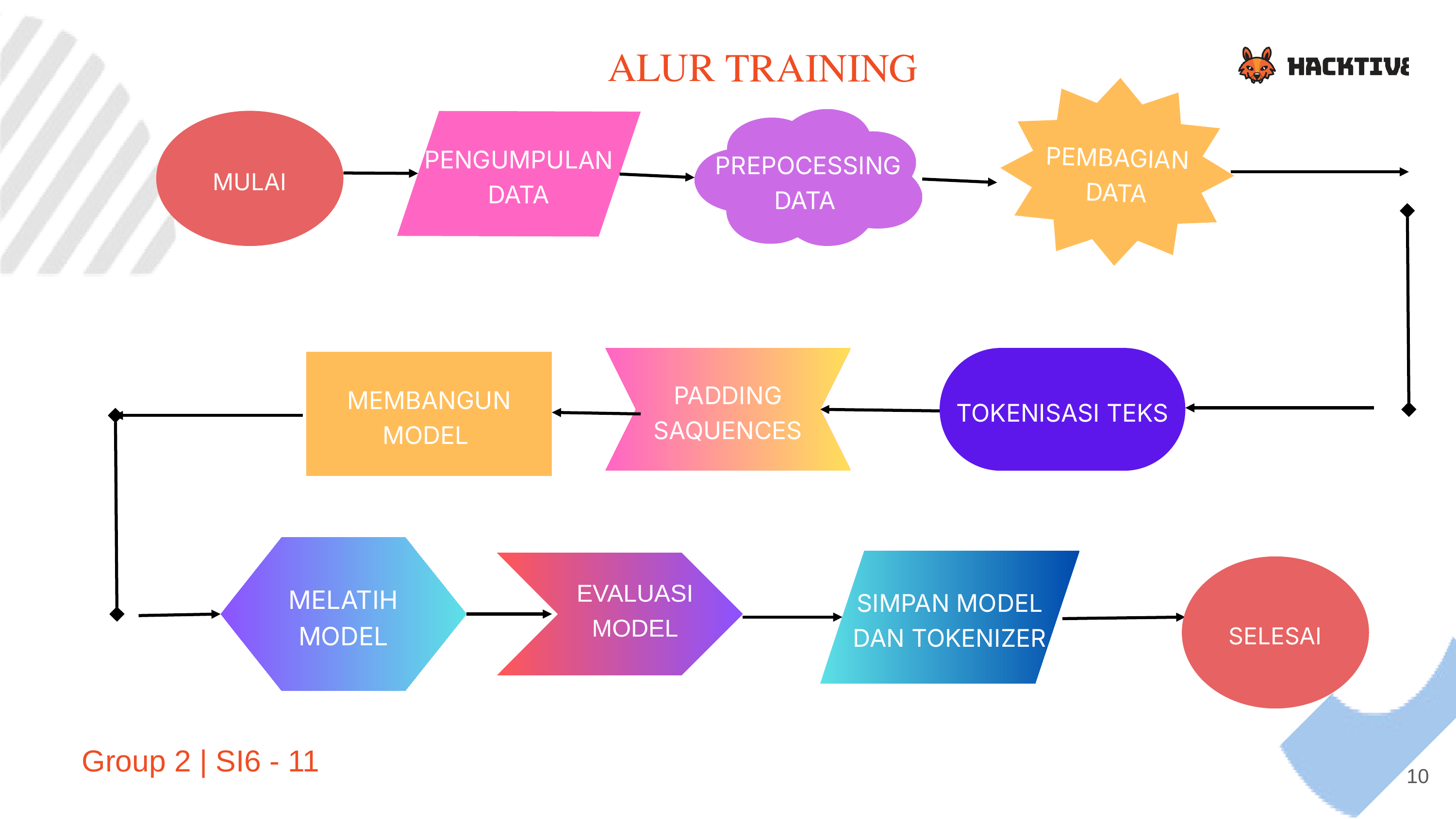

ALUR TRAINING

PEMBAGIAN DATA

PREPOCESSING DATA

MULAI

PENGUMPULAN DATA

PADDING SAQUENCES

TOKENISASI TEKS

MEMBANGUN MODEL

MELATIH MODEL

EVALUASI MODEL

SIMPAN MODEL DAN TOKENIZER

SELESAI

Group 2 | SI6 - 11
10